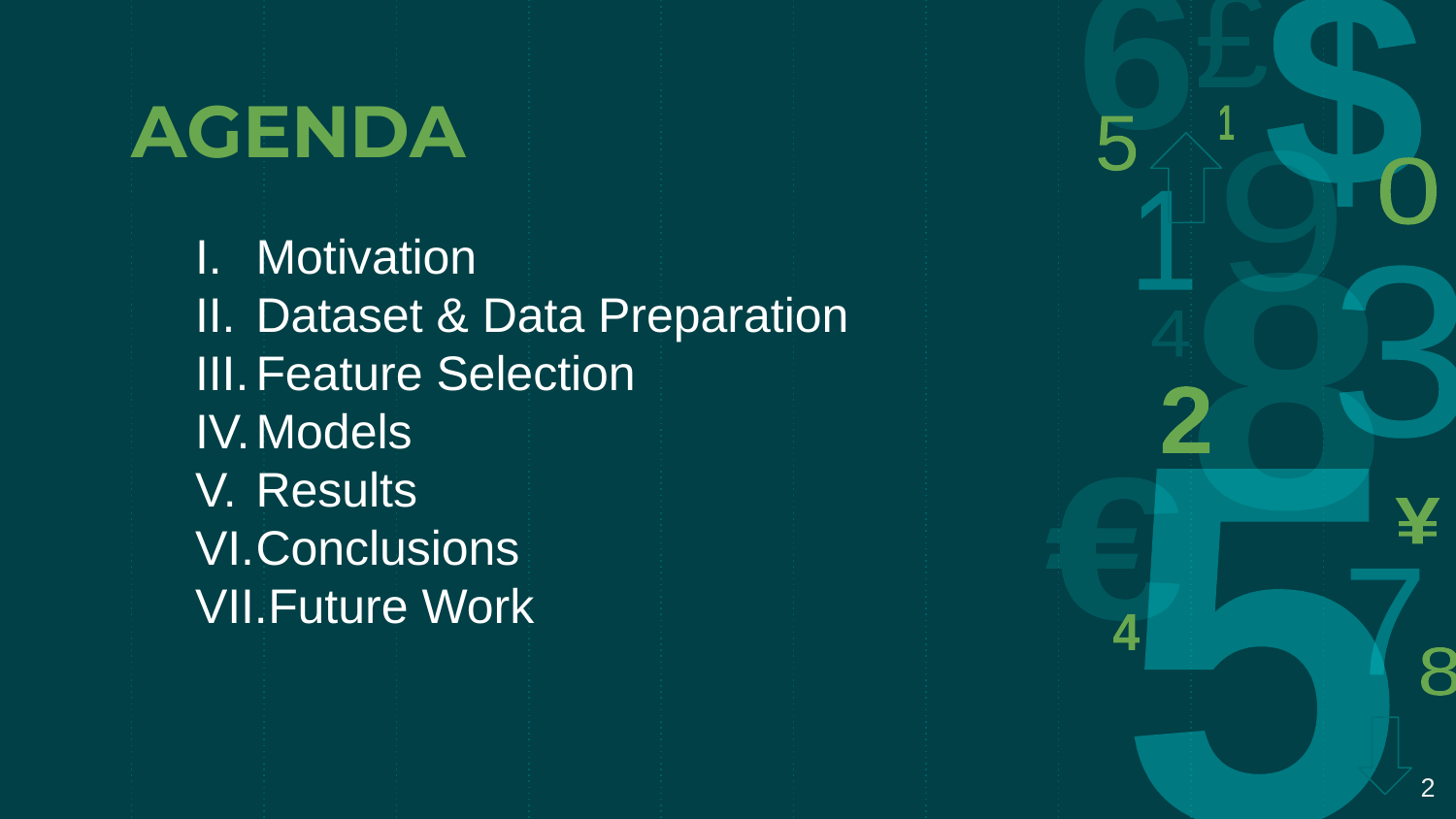

# AGENDA
Motivation
Dataset & Data Preparation
Feature Selection
Models
Results
Conclusions
Future Work

2